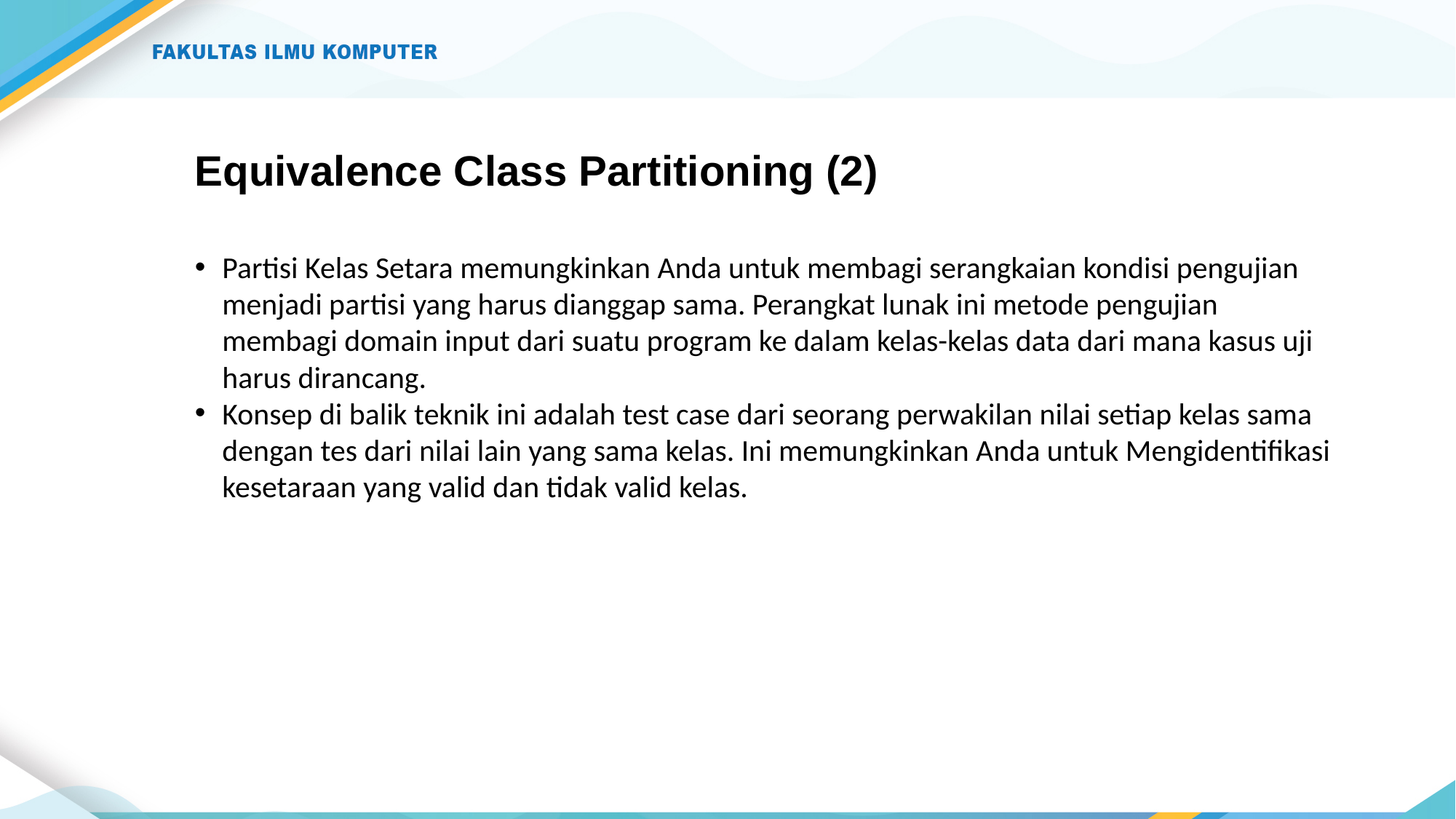

# Equivalence Class Partitioning (2)
Partisi Kelas Setara memungkinkan Anda untuk membagi serangkaian kondisi pengujian menjadi partisi yang harus dianggap sama. Perangkat lunak ini metode pengujian membagi domain input dari suatu program ke dalam kelas-kelas data dari mana kasus uji harus dirancang.
Konsep di balik teknik ini adalah test case dari seorang perwakilan nilai setiap kelas sama dengan tes dari nilai lain yang sama kelas. Ini memungkinkan Anda untuk Mengidentifikasi kesetaraan yang valid dan tidak valid kelas.